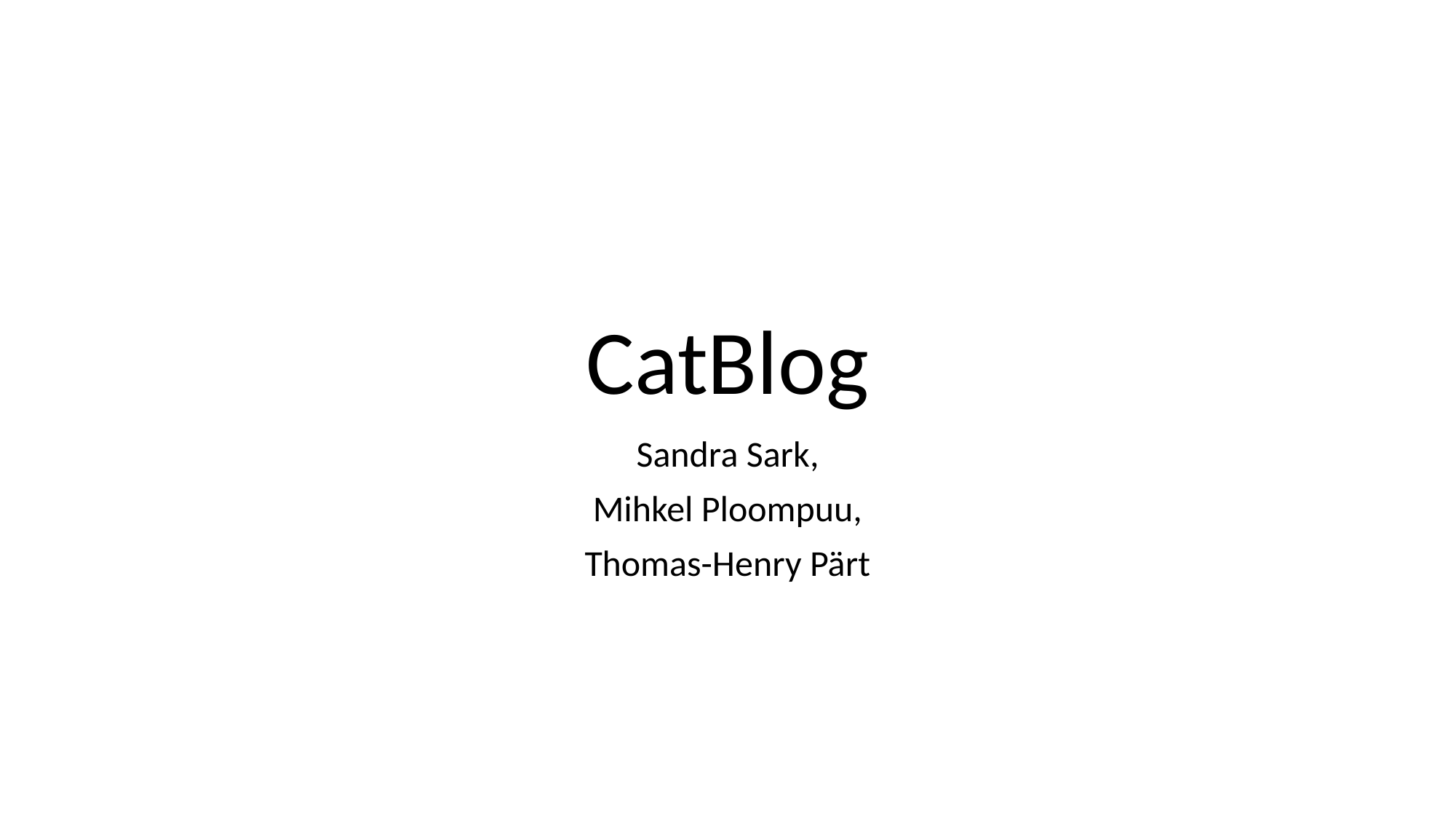

# CatBlog
Sandra Sark,
Mihkel Ploompuu,
Thomas-Henry Pärt